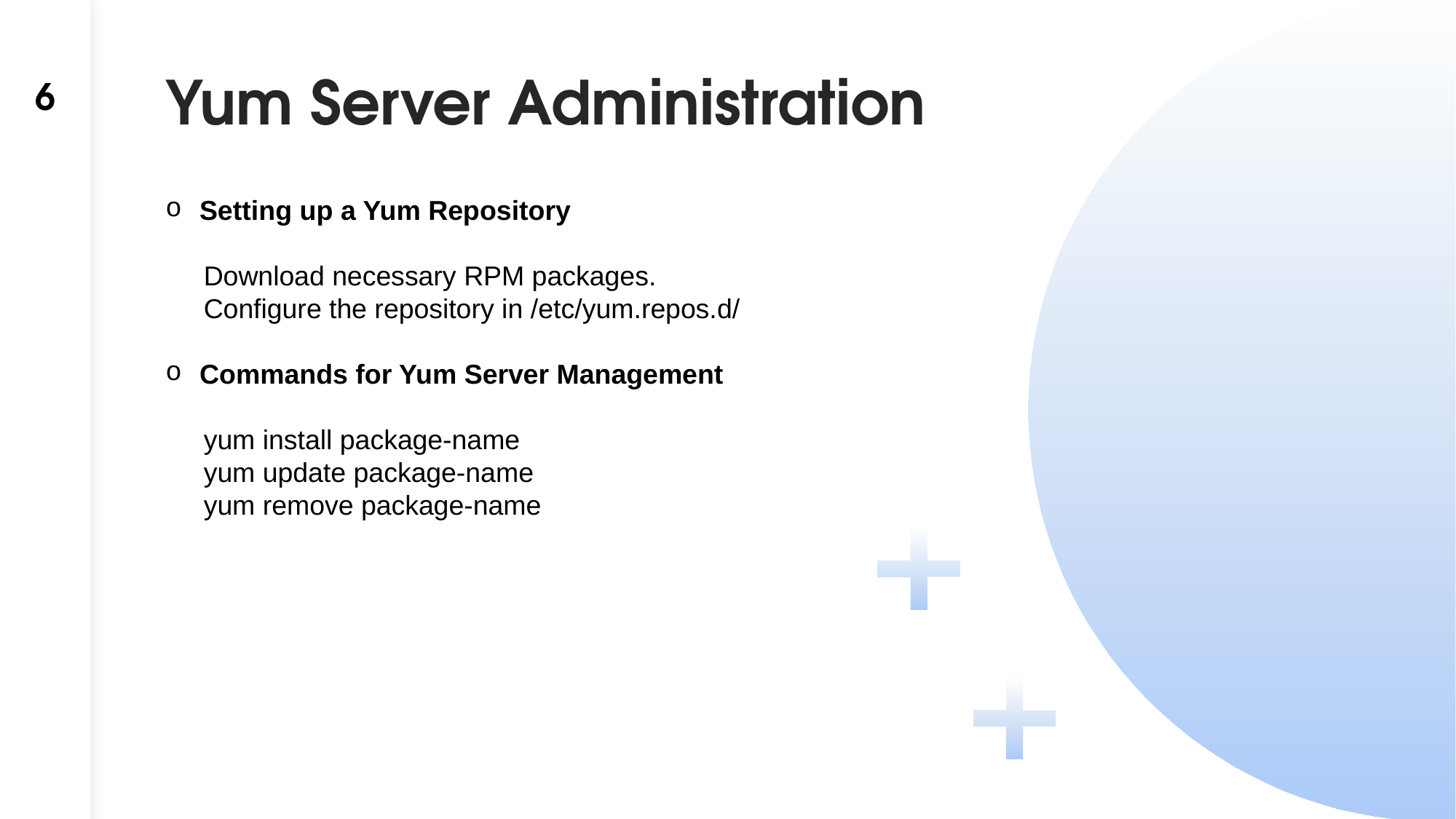

6
# Yum Server Administration
Setting up a Yum Repository

     Download necessary RPM packages.
     Configure the repository in /etc/yum.repos.d/

Commands for Yum Server Management

     yum install package-name
     yum update package-name
     yum remove package-name